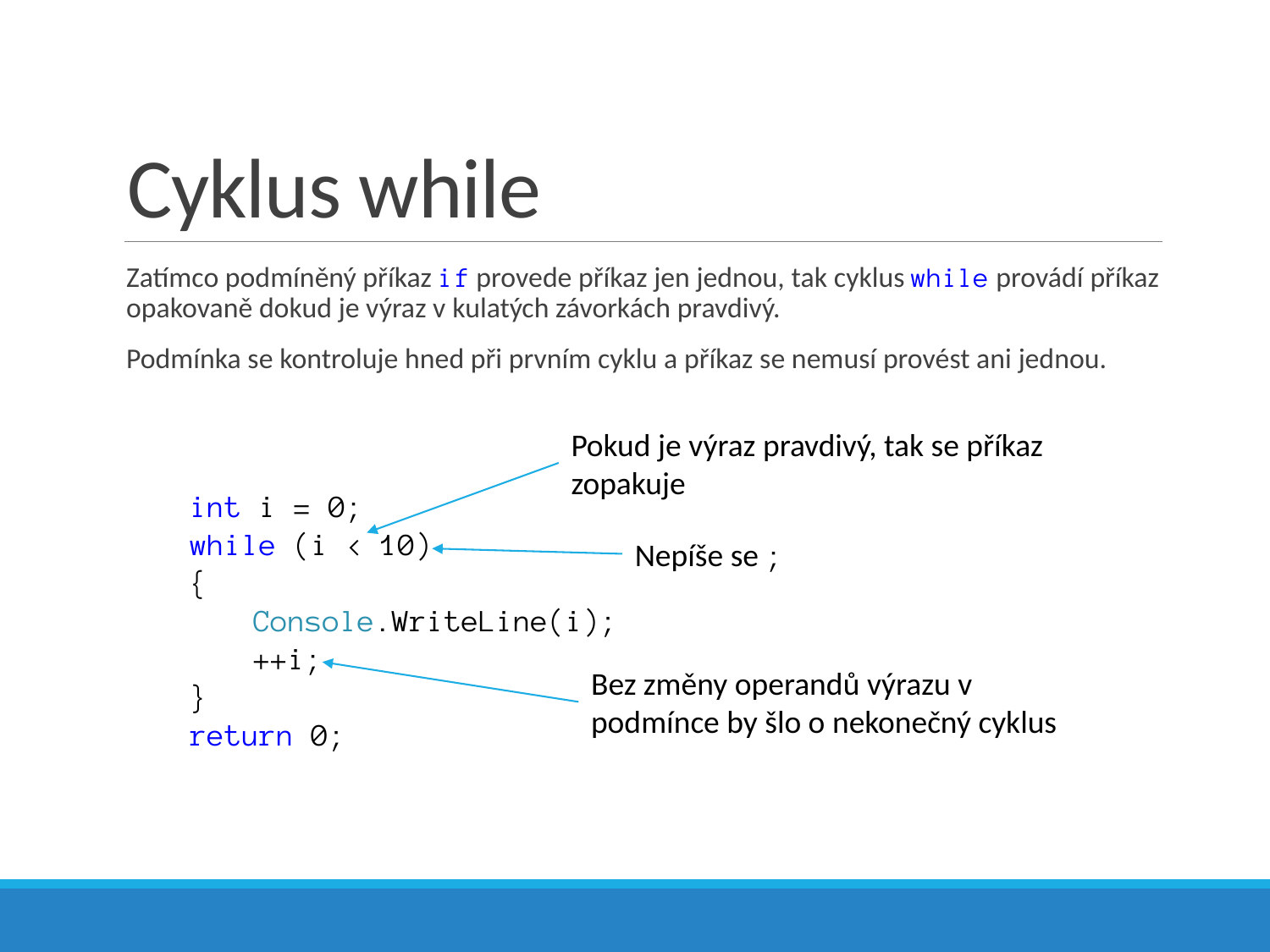

# Cyklus while
Zatímco podmíněný příkaz if provede příkaz jen jednou, tak cyklus while provádí příkaz opakovaně dokud je výraz v kulatých závorkách pravdivý.
Podmínka se kontroluje hned při prvním cyklu a příkaz se nemusí provést ani jednou.
Pokud je výraz pravdivý, tak se příkaz zopakuje
int i = 0;
while (i < 10)
{
Console.WriteLine(i);
++i;
}
return 0;

Nepíše se ;
Bez změny operandů výrazu v podmínce by šlo o nekonečný cyklus